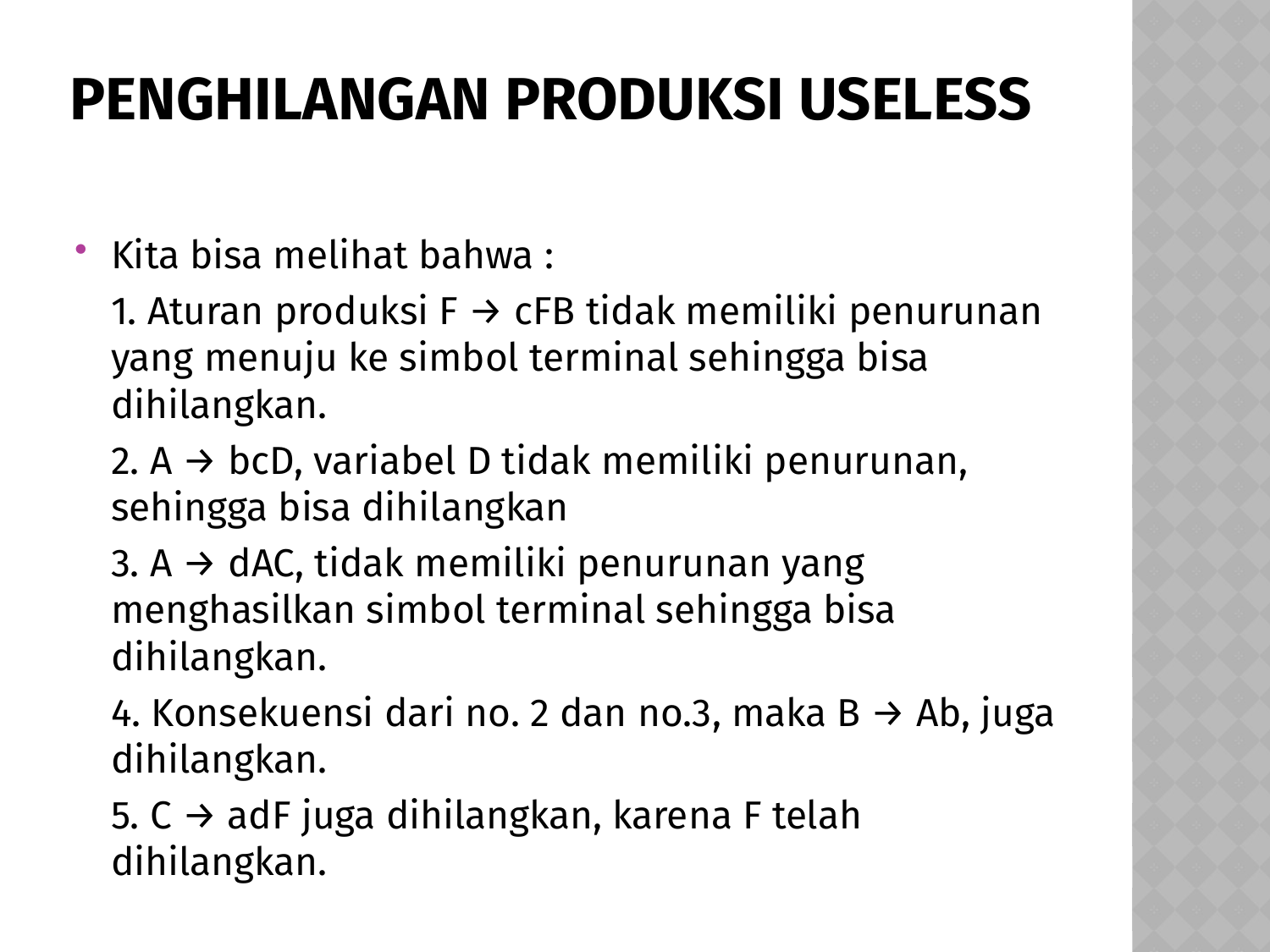

# Penghilangan Produksi Useless
Kita bisa melihat bahwa :
	1. Aturan produksi F → cFB tidak memiliki penurunan yang menuju ke simbol terminal sehingga bisa dihilangkan.
	2. A → bcD, variabel D tidak memiliki penurunan, sehingga bisa dihilangkan
	3. A → dAC, tidak memiliki penurunan yang menghasilkan simbol terminal sehingga bisa dihilangkan.
	4. Konsekuensi dari no. 2 dan no.3, maka B → Ab, juga dihilangkan.
	5. C → adF juga dihilangkan, karena F telah dihilangkan.